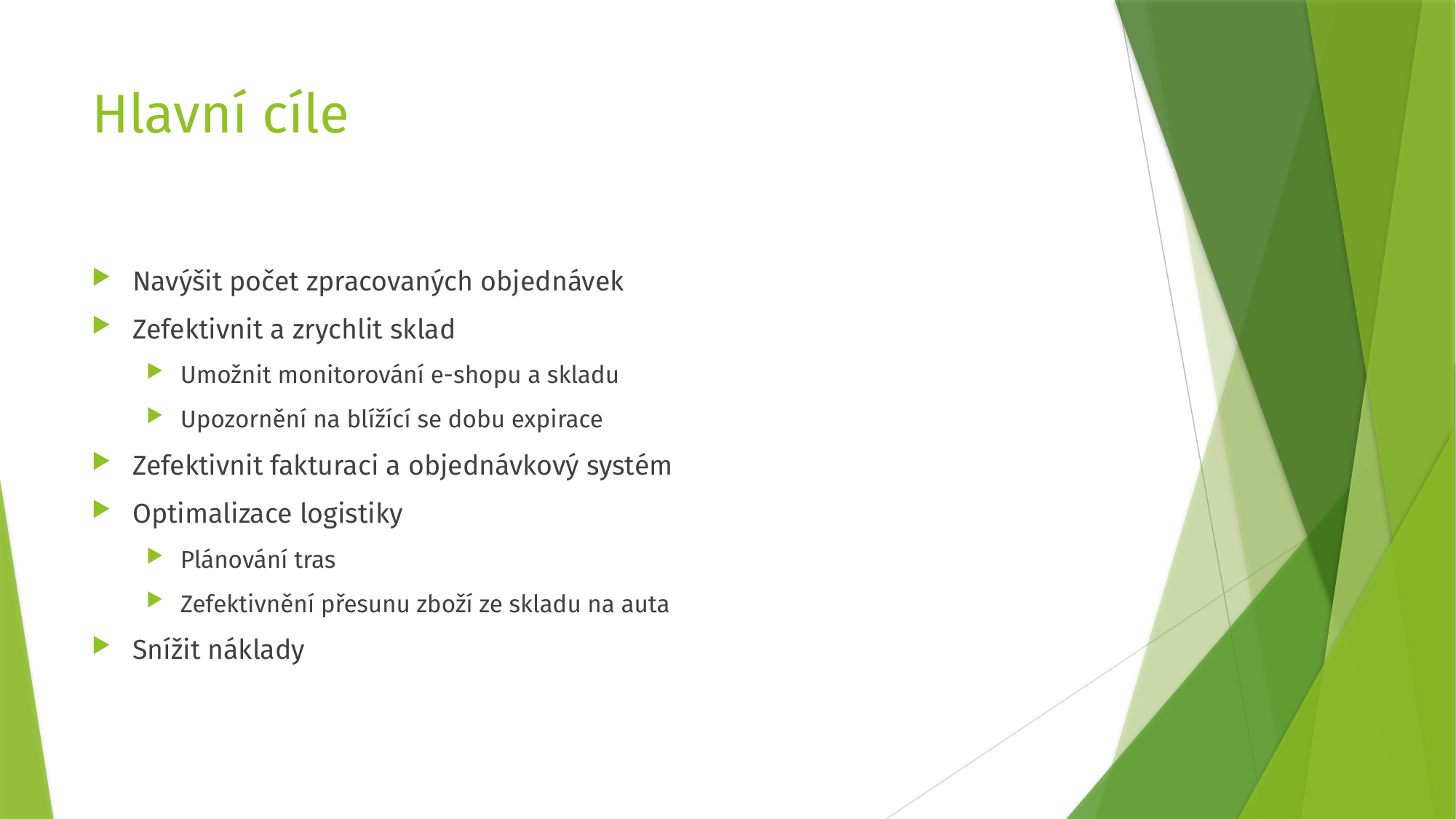

# Hlavní cíle
Navýšit počet zpracovaných objednávek
Zefektivnit a zrychlit sklad
Umožnit monitorování e-shopu a skladu
Upozornění na blížící se dobu expirace
Zefektivnit fakturaci a objednávkový systém
Optimalizace logistiky
Plánování tras
Zefektivnění přesunu zboží ze skladu na auta
Snížit náklady